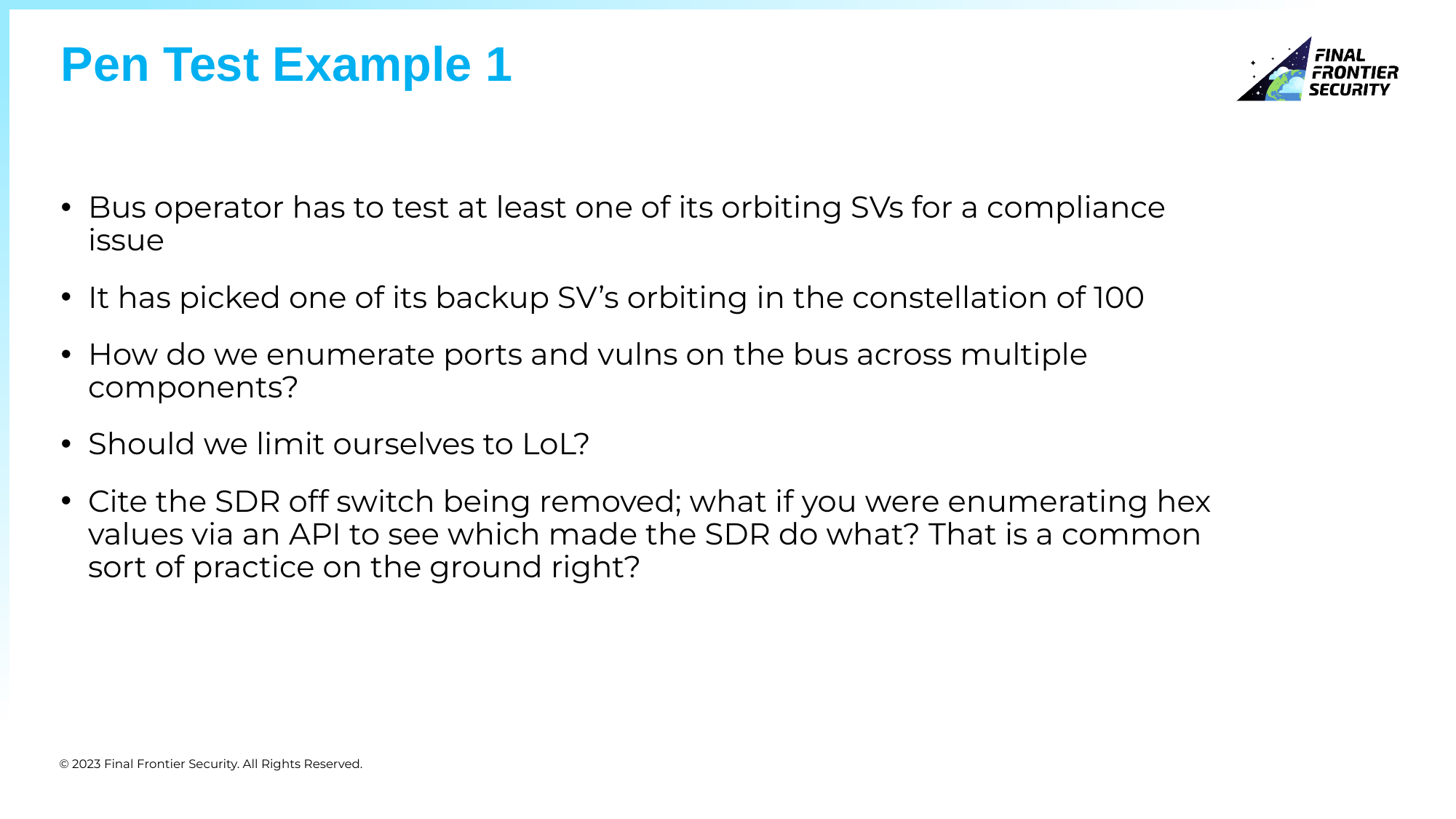

# Pen Test Example 1
Bus operator has to test at least one of its orbiting SVs for a compliance issue
It has picked one of its backup SV’s orbiting in the constellation of 100
How do we enumerate ports and vulns on the bus across multiple components?
Should we limit ourselves to LoL?
Cite the SDR off switch being removed; what if you were enumerating hex values via an API to see which made the SDR do what? That is a common sort of practice on the ground right?